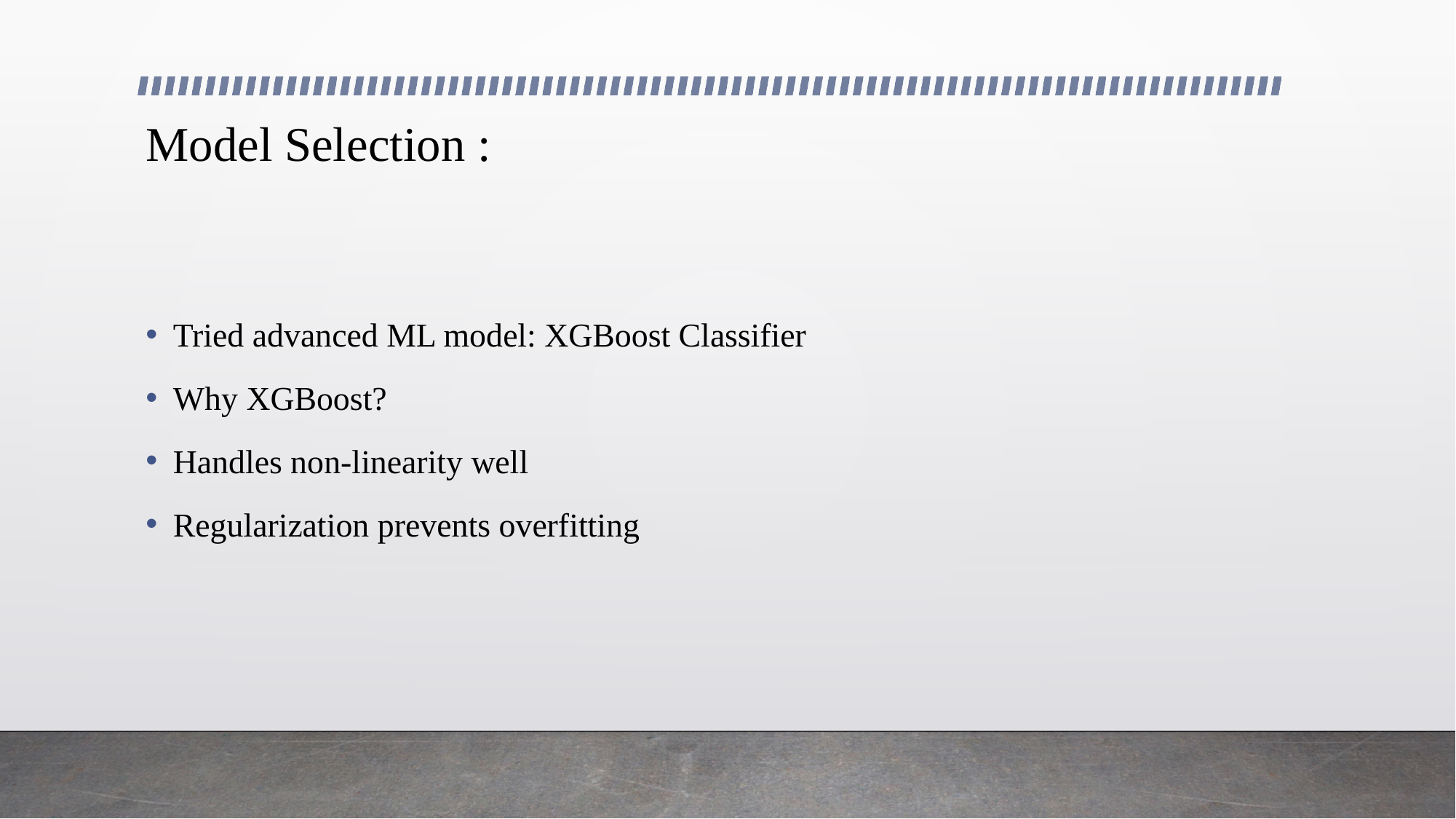

# Model Selection :
Tried advanced ML model: XGBoost Classifier
Why XGBoost?
Handles non-linearity well
Regularization prevents overfitting